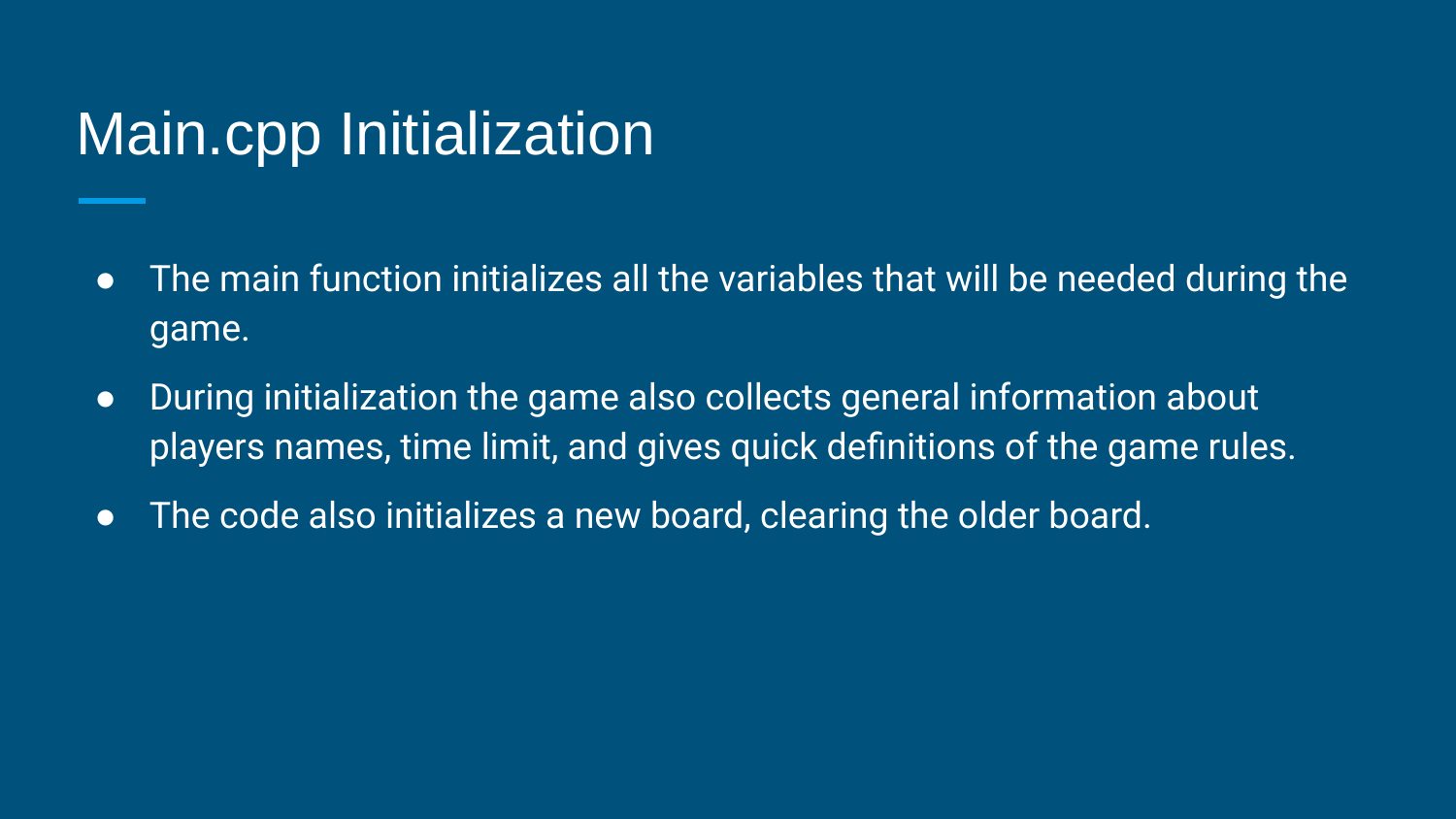

# Main.cpp Initialization
The main function initializes all the variables that will be needed during the game.
During initialization the game also collects general information about players names, time limit, and gives quick definitions of the game rules.
The code also initializes a new board, clearing the older board.